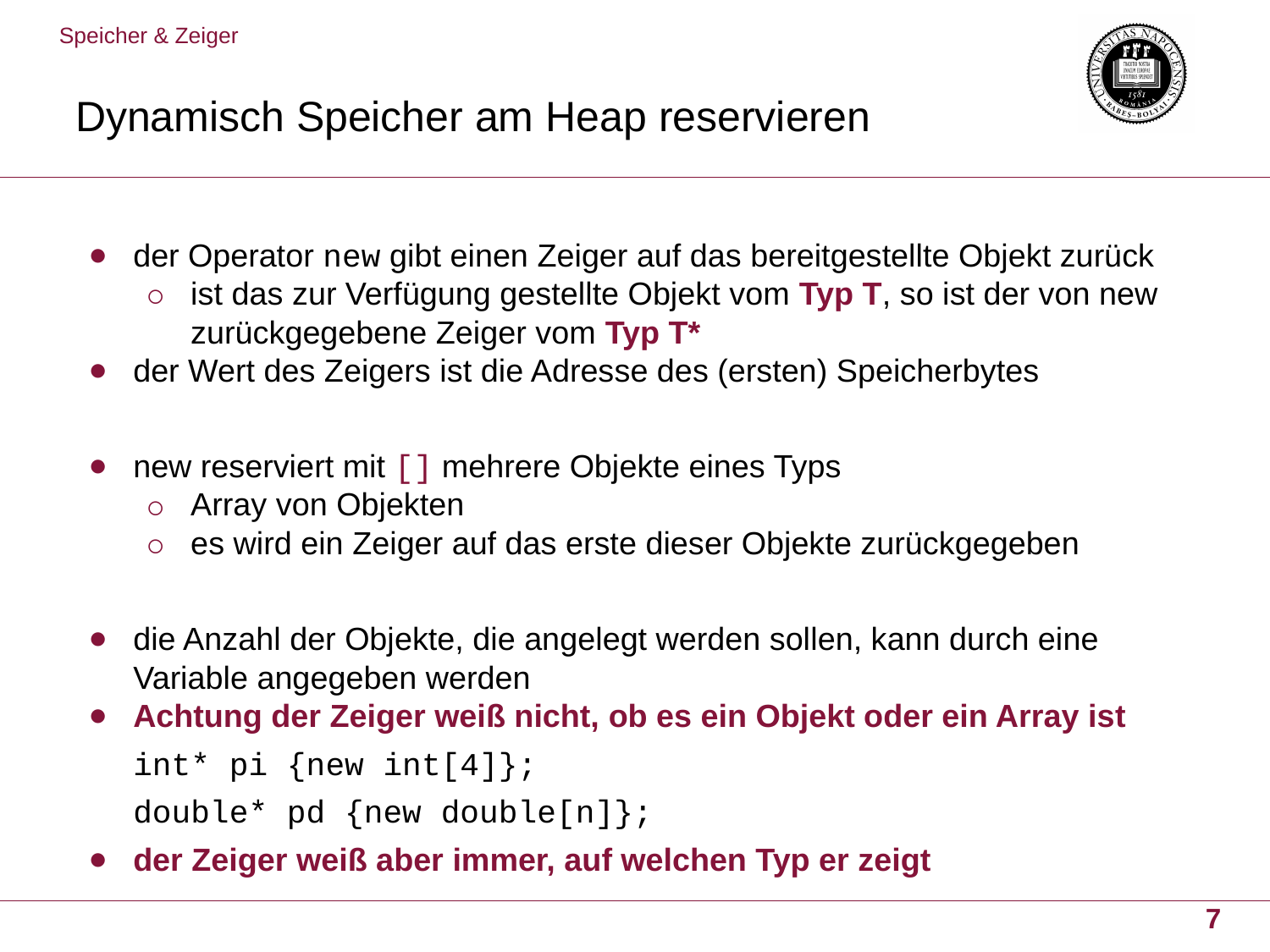

Speicher & Zeiger
# Dynamisch Speicher am Heap reservieren
der Operator new gibt einen Zeiger auf das bereitgestellte Objekt zurück
ist das zur Verfügung gestellte Objekt vom Typ T, so ist der von new zurückgegebene Zeiger vom Typ T*
der Wert des Zeigers ist die Adresse des (ersten) Speicherbytes

new reserviert mit [] mehrere Objekte eines Typs
Array von Objekten
es wird ein Zeiger auf das erste dieser Objekte zurückgegeben

die Anzahl der Objekte, die angelegt werden sollen, kann durch eine Variable angegeben werden
Achtung der Zeiger weiß nicht, ob es ein Objekt oder ein Array ist
int* pi {new int[4]};
double* pd {new double[n]};
der Zeiger weiß aber immer, auf welchen Typ er zeigt

7